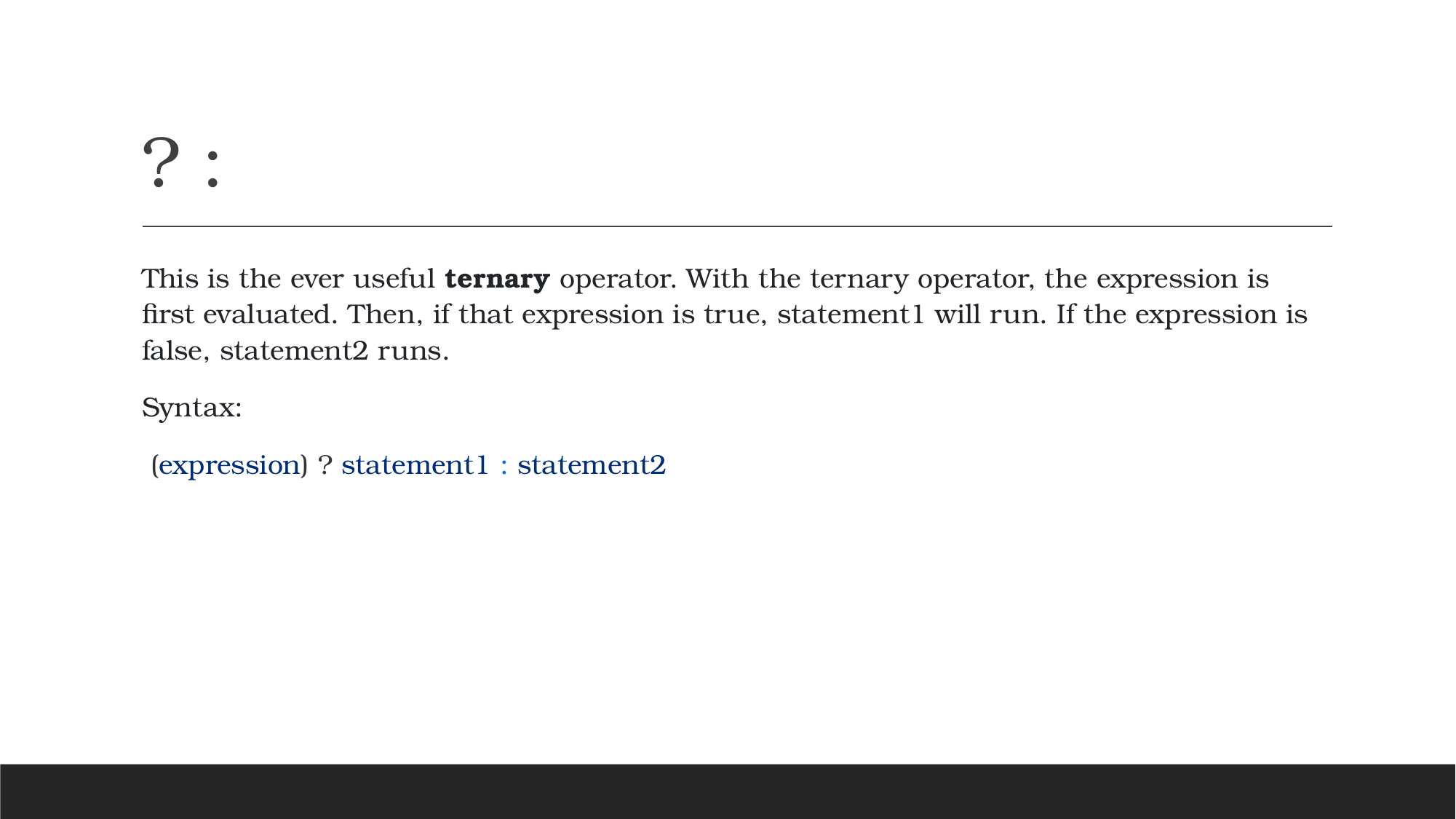

# ? :
This is the ever useful ternary operator. With the ternary operator, the expression is first evaluated. Then, if that expression is true, statement1 will run. If the expression is false, statement2 runs.
Syntax:
 (expression) ? statement1 : statement2